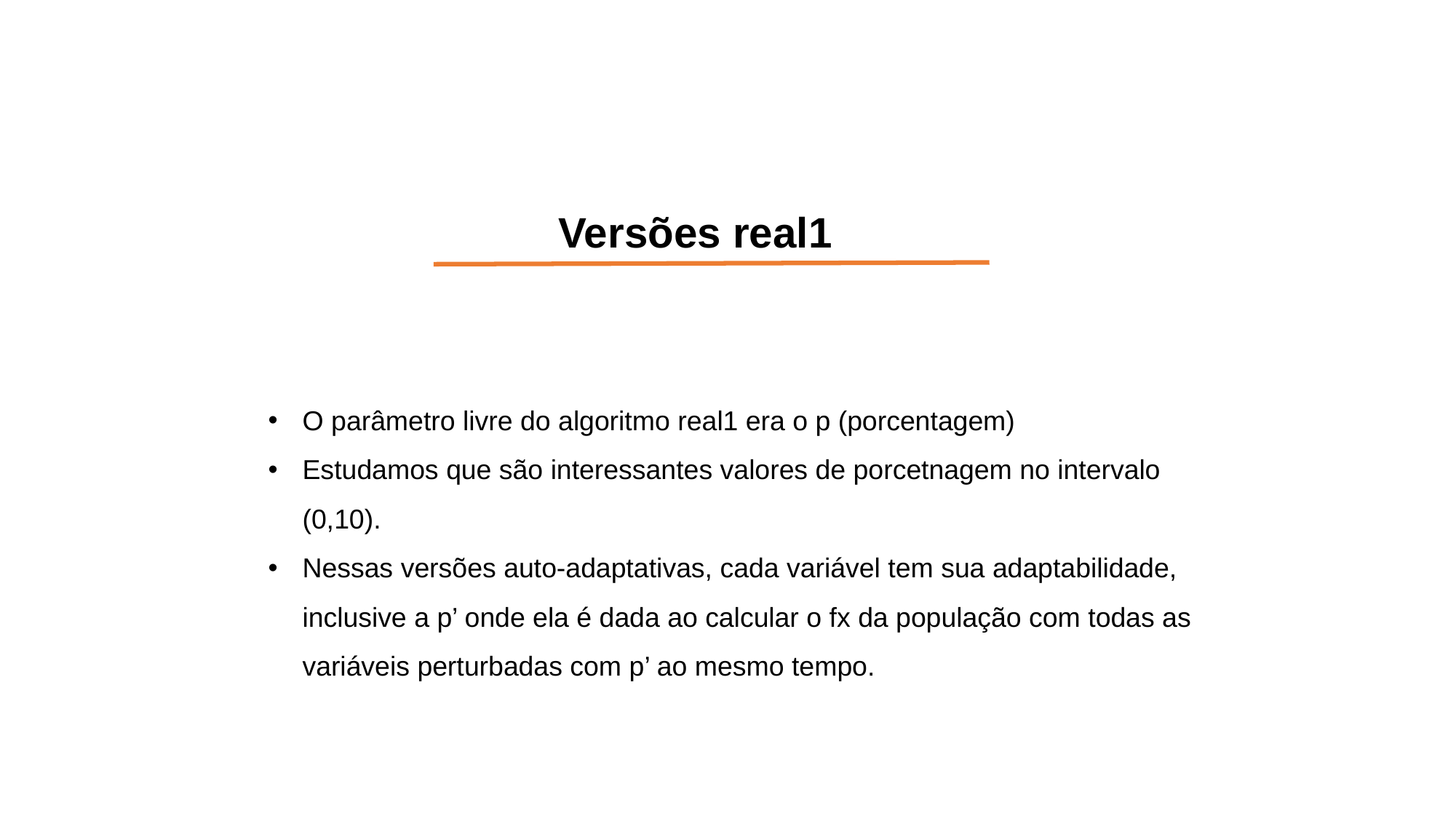

Versões real1
O parâmetro livre do algoritmo real1 era o p (porcentagem)
Estudamos que são interessantes valores de porcetnagem no intervalo (0,10).
Nessas versões auto-adaptativas, cada variável tem sua adaptabilidade, inclusive a p’ onde ela é dada ao calcular o fx da população com todas as variáveis perturbadas com p’ ao mesmo tempo.